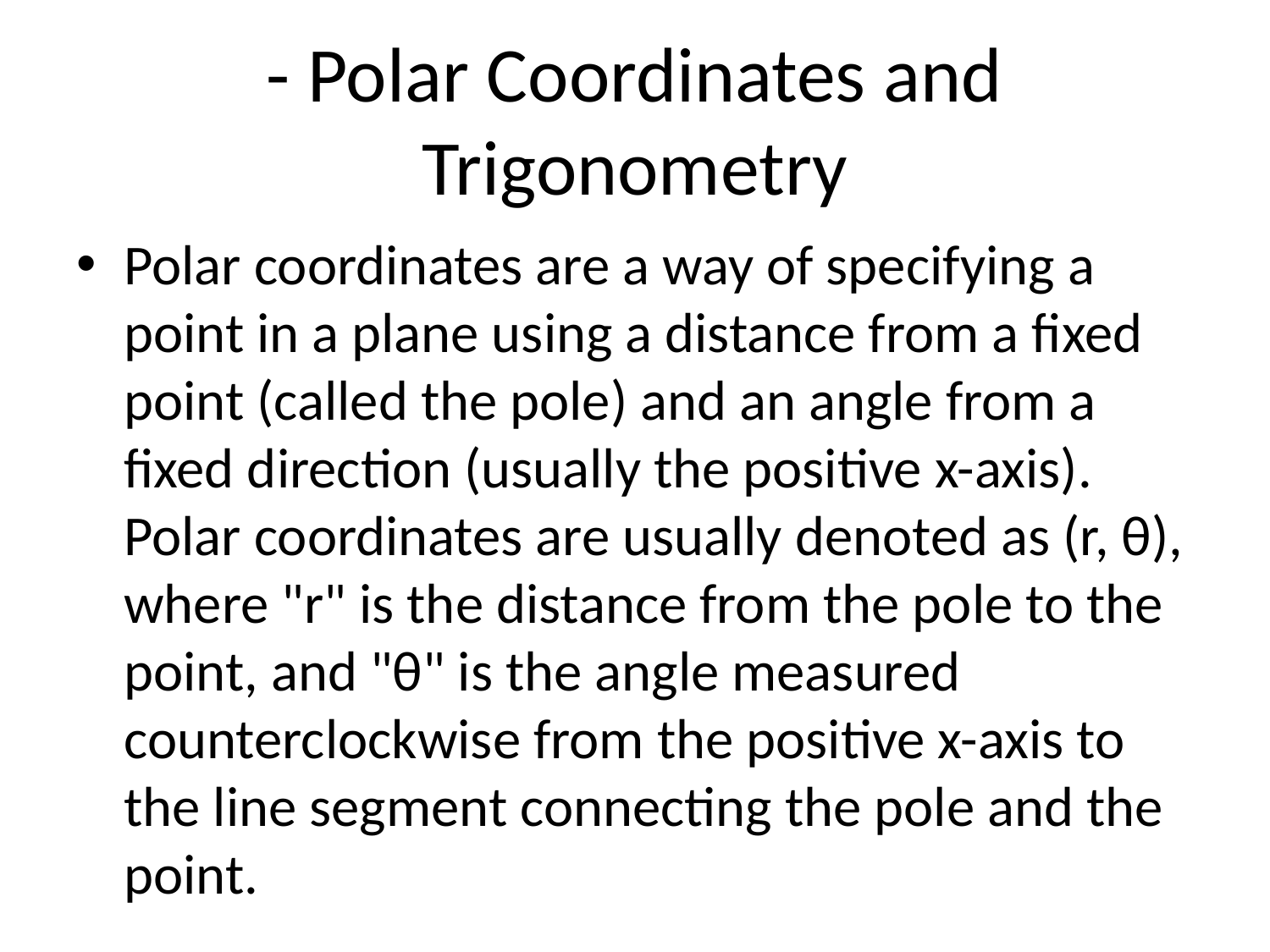

# - Polar Coordinates and Trigonometry
Polar coordinates are a way of specifying a point in a plane using a distance from a fixed point (called the pole) and an angle from a fixed direction (usually the positive x-axis). Polar coordinates are usually denoted as (r, θ), where "r" is the distance from the pole to the point, and "θ" is the angle measured counterclockwise from the positive x-axis to the line segment connecting the pole and the point.

Trigonometry is a branch of mathematics that deals with the relationships between the sides and angles of triangles. Trigonometric functions such as sine, cosine, and tangent are fundamental in describing these relationships. In the context of polar coordinates, trigonometry plays a crucial role in converting between polar coordinates and Cartesian coordinates.

In polar coordinates, the conversion between Cartesian coordinates (x, y) and polar coordinates (r, θ) is given by the following formulas:
- r = √(x^2 + y^2), which gives the distance from the origin to the point.
- θ = arctan(y / x), which gives the angle formed by the line segment connecting the origin and the point with respect to the positive x-axis.

Trigonometric functions are particularly useful in analyzing polar equations and graphs. For example:
- The equation r = a + b cos(θ) represents a circle with radius "a" that rolls around another circle with radius "b".
- The equation r = cos(nθ) represents a curve with n petals if n is odd, or 2n petals if n is even.

In summary, polar coordinates and trigonometry are essential tools in mathematics, especially when dealing with problems involving circular or periodic phenomena. Understanding how to work with polar coordinates and applying trigonometric concepts in this context can help in visualizing, analyzing, and solving various mathematical and scientific problems.